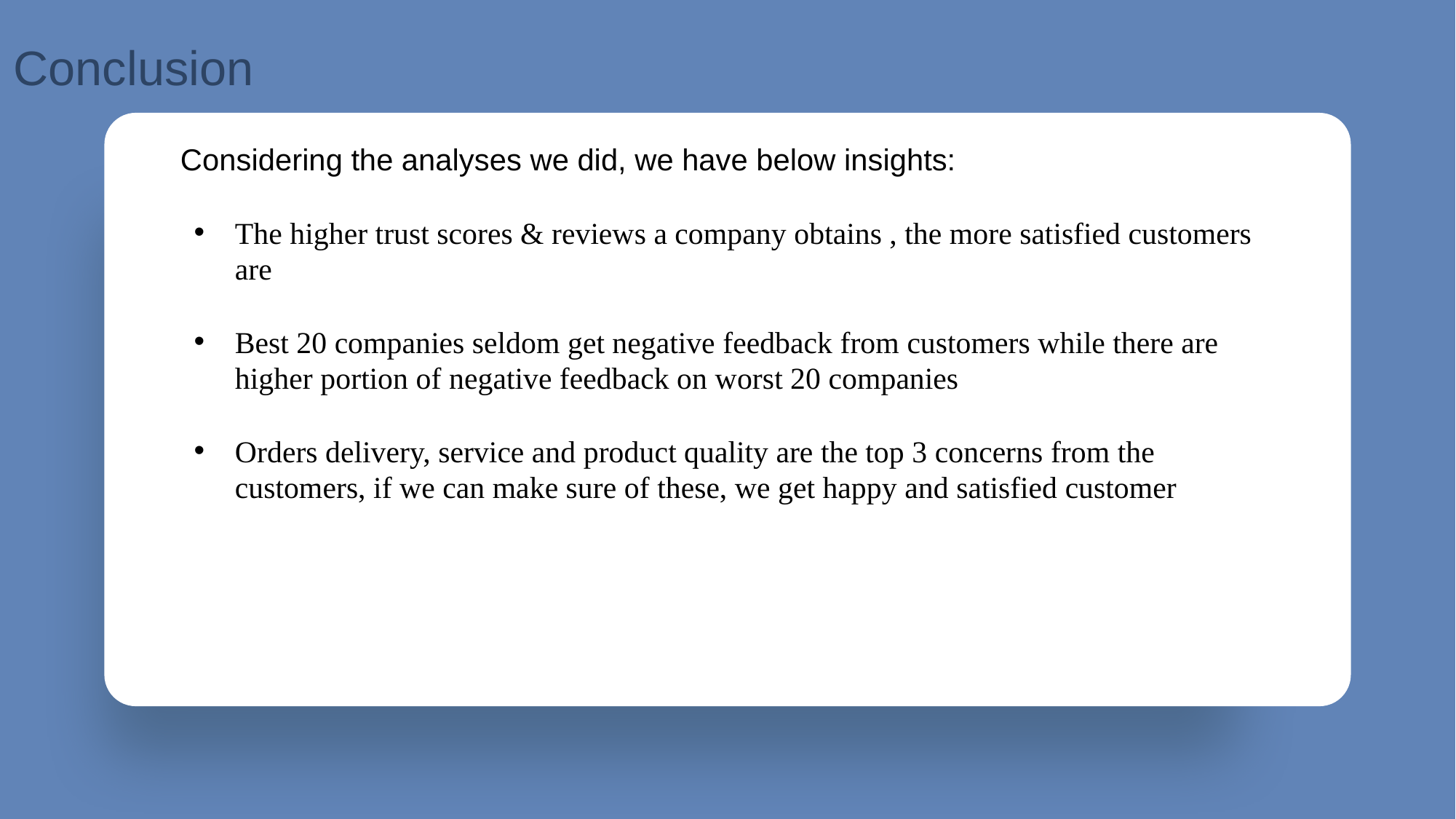

Conclusion

Considering the analyses we did, we have below insights:

The higher trust scores & reviews a company obtains , the more satisfied customers are

Best 20 companies seldom get negative feedback from customers while there are higher portion of negative feedback on worst 20 companies

Orders delivery, service and product quality are the top 3 concerns from the customers, if we can make sure of these, we get happy and satisfied customer